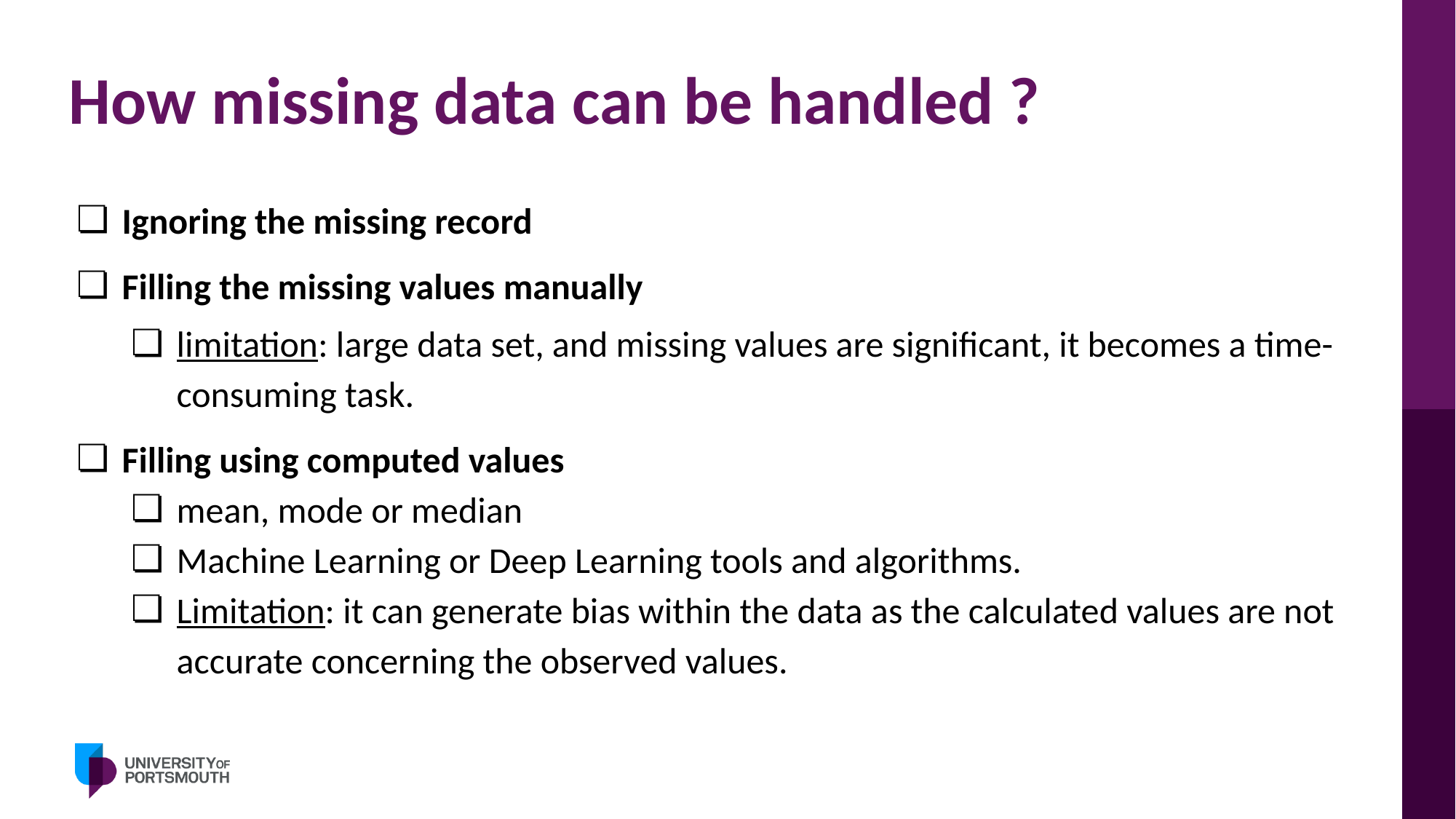

# How missing data can be handled ?

Ignoring the missing record
Filling the missing values manually
limitation: large data set, and missing values are significant, it becomes a time-consuming task.
Filling using computed values
mean, mode or median
Machine Learning or Deep Learning tools and algorithms.
Limitation: it can generate bias within the data as the calculated values are not accurate concerning the observed values.